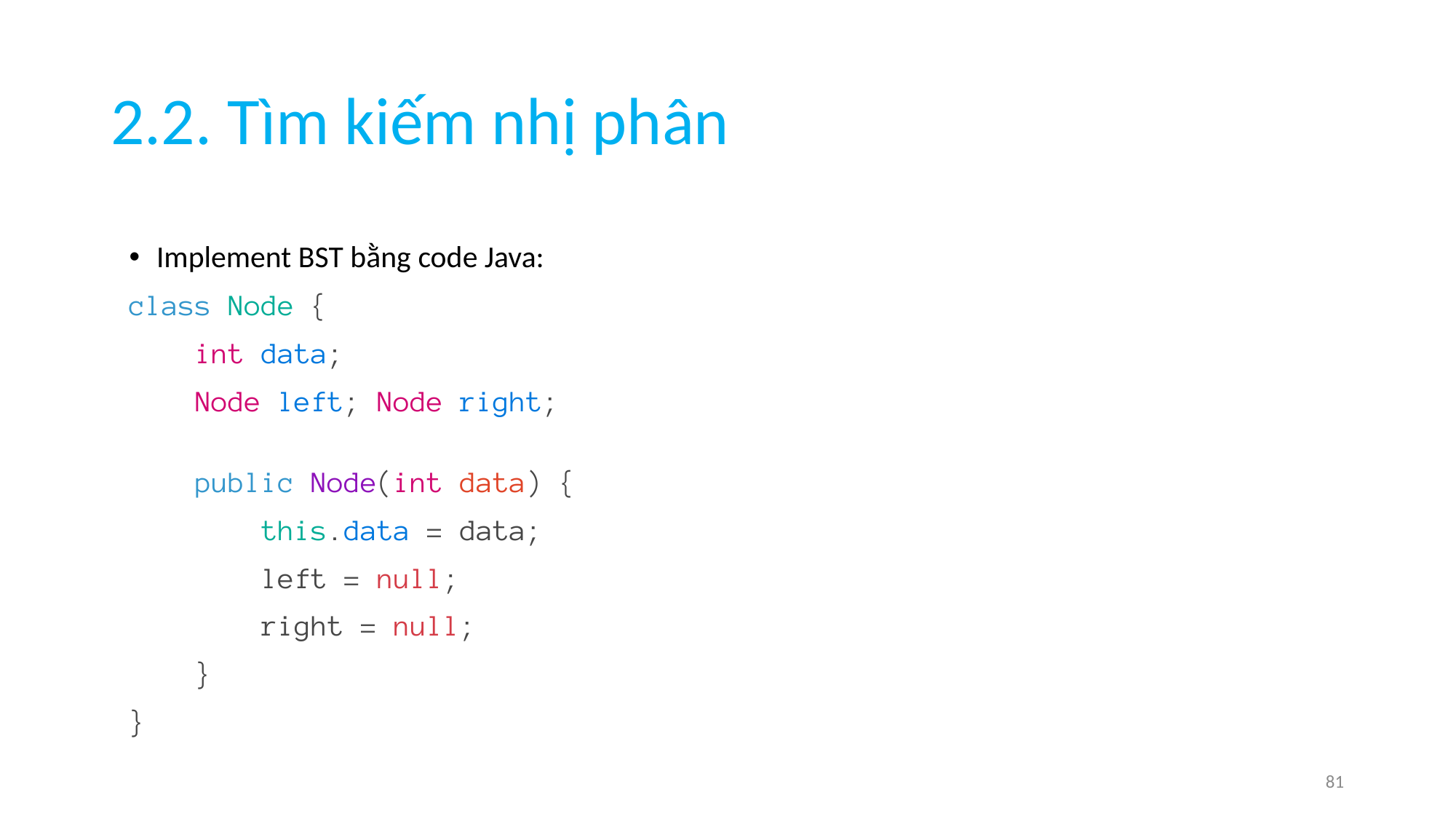

# 2.2. Tìm kiếm nhị phân
Implement BST bằng code Java:
class Node {
    int data;
    Node left; Node right;
    public Node(int data) {
        this.data = data;
        left = null;
        right = null;
    }
}
81